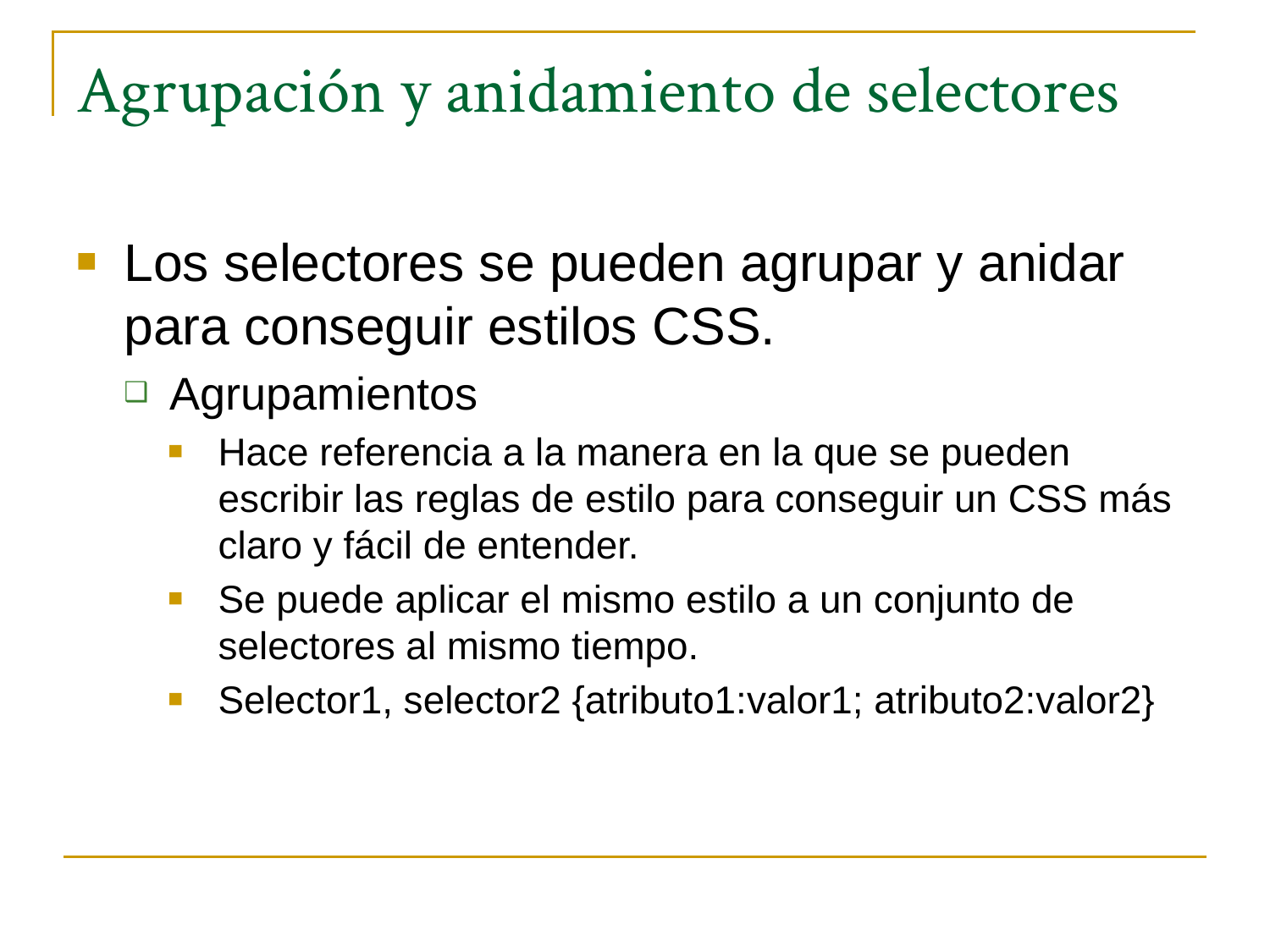

# Agrupación y anidamiento de selectores
Los selectores se pueden agrupar y anidar para conseguir estilos CSS.
Agrupamientos
Hace referencia a la manera en la que se pueden escribir las reglas de estilo para conseguir un CSS más claro y fácil de entender.
Se puede aplicar el mismo estilo a un conjunto de selectores al mismo tiempo.
Selector1, selector2 {atributo1:valor1; atributo2:valor2}